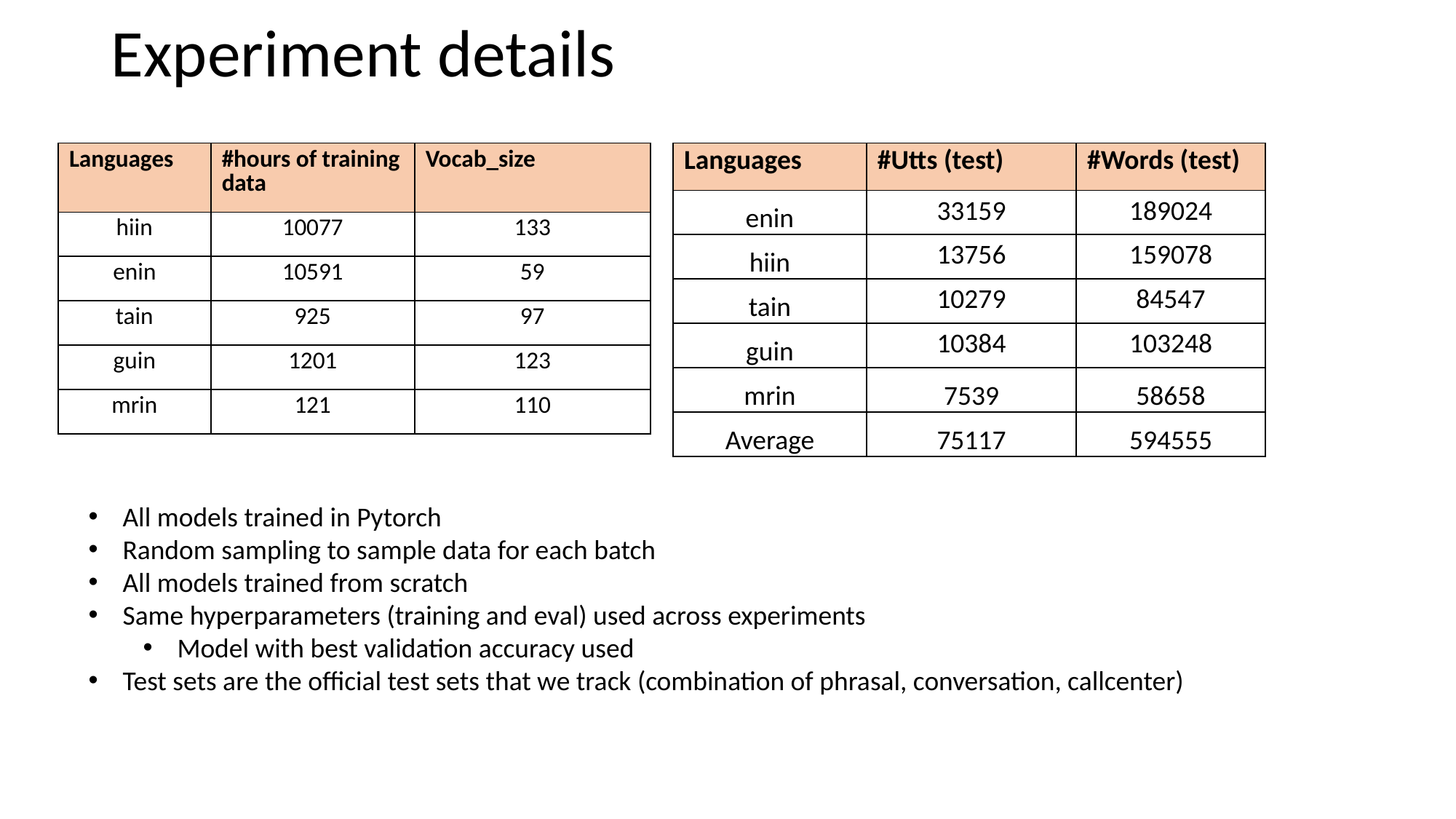

# Experiment details
| Languages | #hours of training data | Vocab\_size |
| --- | --- | --- |
| hiin | 10077 | 133 |
| enin | 10591 | 59 |
| tain | 925 | 97 |
| guin | 1201 | 123 |
| mrin | 121 | 110 |
| Languages | #Utts (test) | #Words (test) |
| --- | --- | --- |
| enin | 33159 | 189024 |
| hiin | 13756 | 159078 |
| tain | 10279 | 84547 |
| guin | 10384 | 103248 |
| mrin | 7539 | 58658 |
| Average | 75117 | 594555 |
All models trained in Pytorch
Random sampling to sample data for each batch
All models trained from scratch
Same hyperparameters (training and eval) used across experiments
Model with best validation accuracy used
Test sets are the official test sets that we track (combination of phrasal, conversation, callcenter)